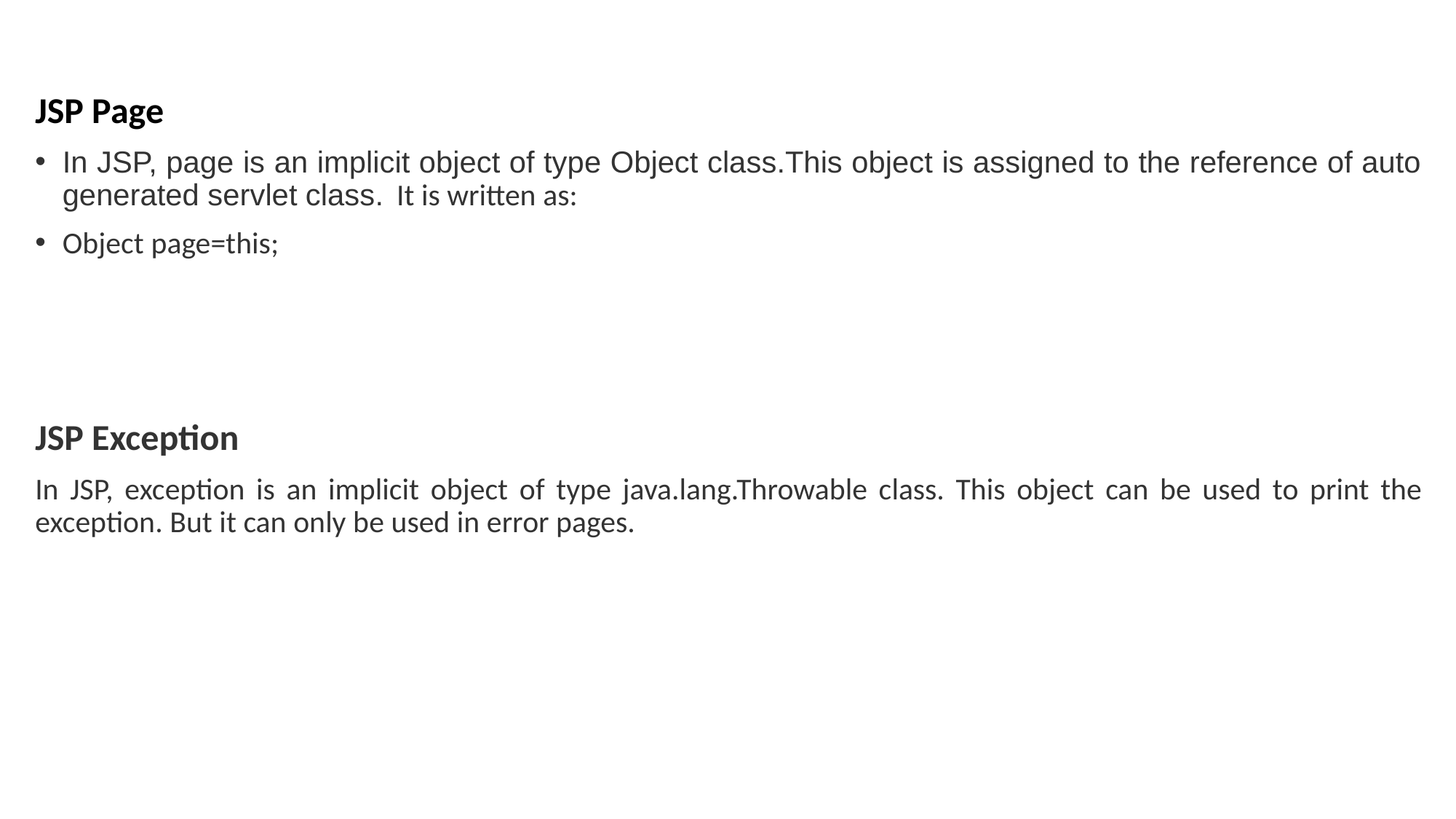

JSP Page
In JSP, page is an implicit object of type Object class.This object is assigned to the reference of auto generated servlet class.  It is written as:
Object page=this;

JSP Exception
In JSP, exception is an implicit object of type java.lang.Throwable class. This object can be used to print the exception. But it can only be used in error pages.